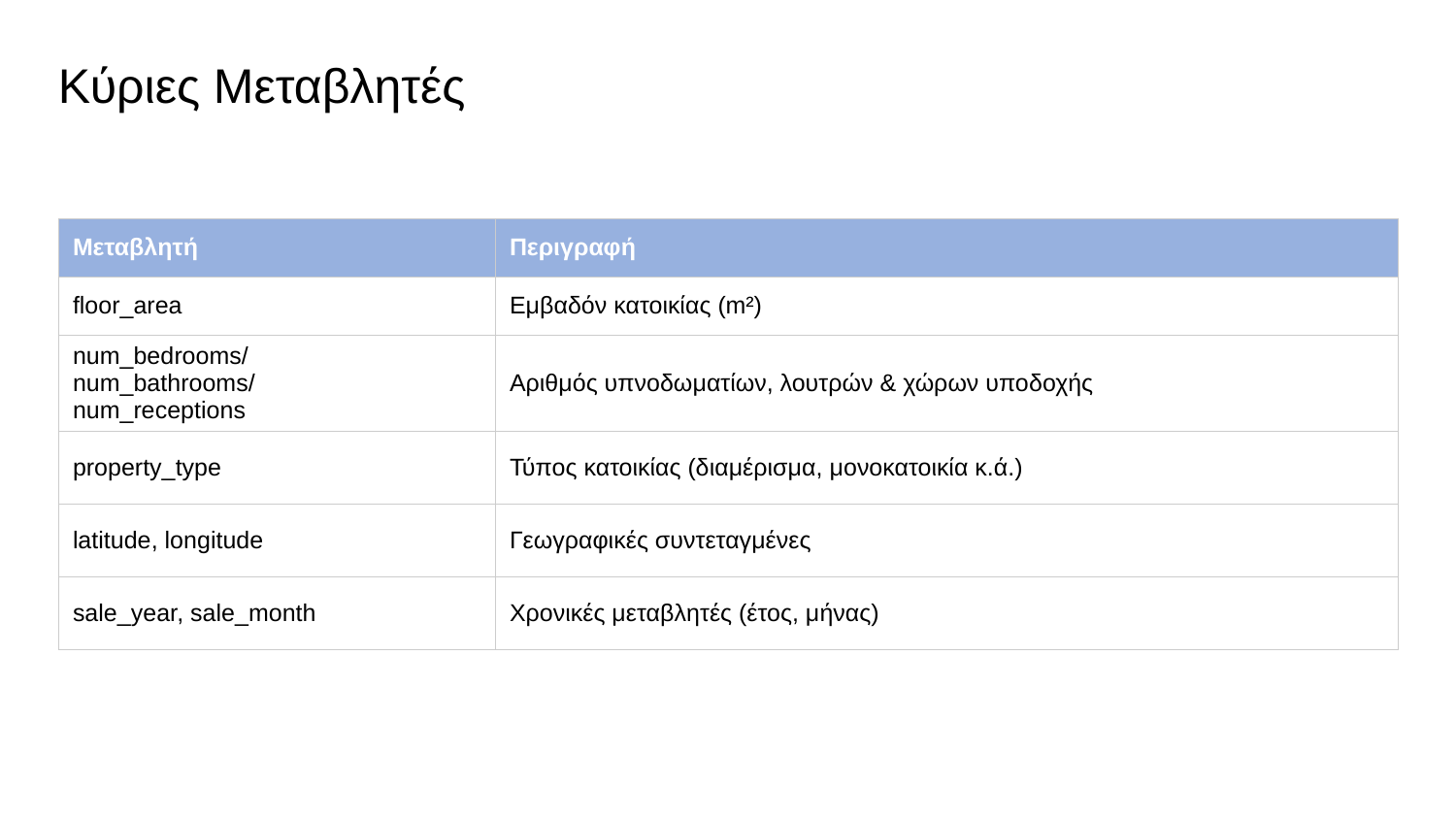

Κύριες Μεταβλητές
| Μεταβλητή | Περιγραφή |
| --- | --- |
| floor\_area | Εμβαδόν κατοικίας (m²) |
| num\_bedrooms/ num\_bathrooms/ num\_receptions | Αριθμός υπνοδωματίων, λουτρών & χώρων υποδοχής |
| property\_type | Τύπος κατοικίας (διαμέρισμα, μονοκατοικία κ.ά.) |
| latitude, longitude | Γεωγραφικές συντεταγμένες |
| sale\_year, sale\_month | Χρονικές μεταβλητές (έτος, μήνας) |